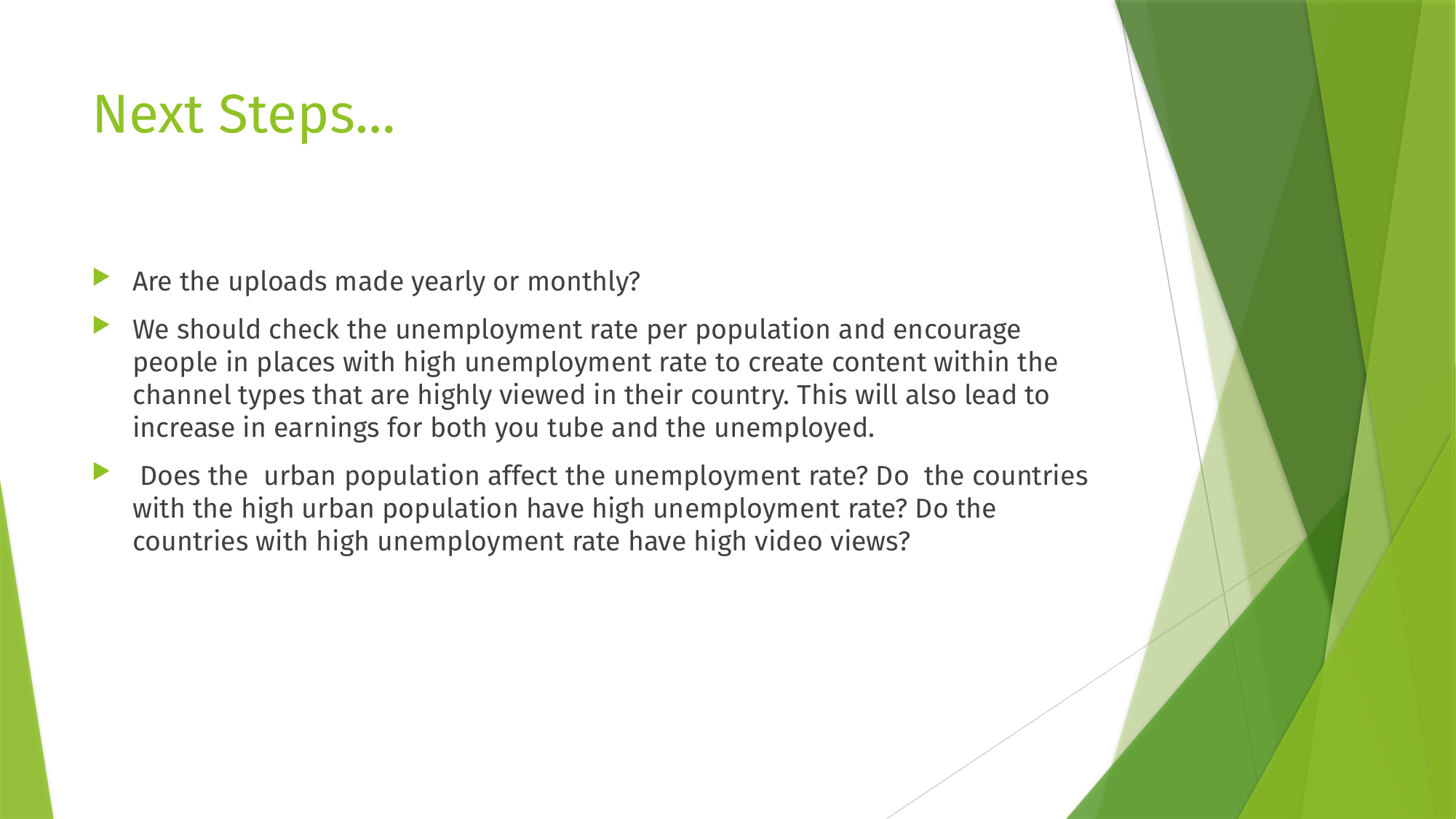

# Next Steps…
Are the uploads made yearly or monthly?
We should check the unemployment rate per population and encourage people in places with high unemployment rate to create content within the channel types that are highly viewed in their country. This will also lead to increase in earnings for both you tube and the unemployed.
 Does the  urban population affect the unemployment rate? Do  the countries with the high urban population have high unemployment rate? Do the countries with high unemployment rate have high video views?